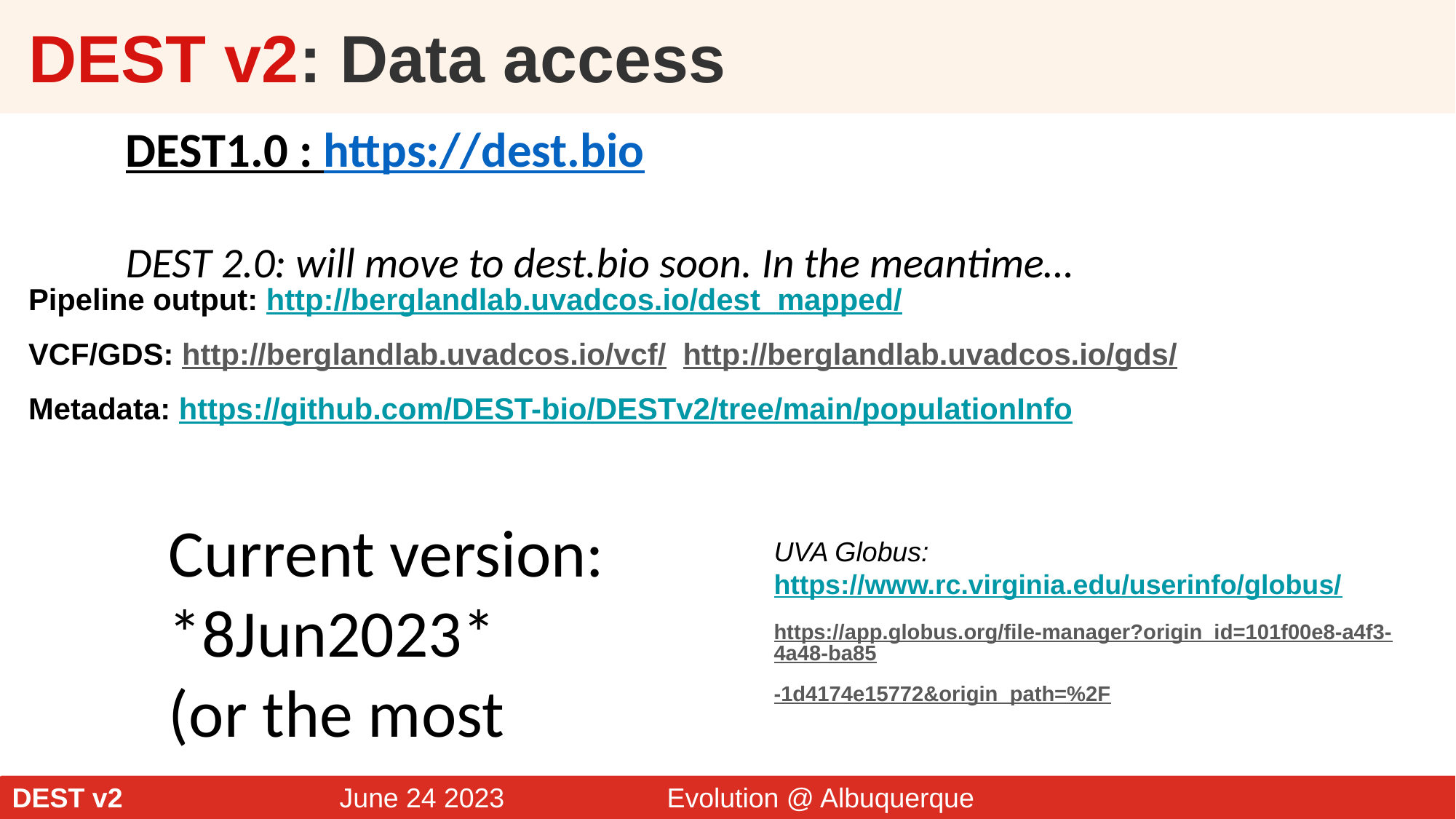

DEST v2: Data access
DEST1.0 : https://dest.bio

DEST 2.0: will move to dest.bio soon. In the meantime…
Pipeline output: http://berglandlab.uvadcos.io/dest_mapped/
VCF/GDS: http://berglandlab.uvadcos.io/vcf/  http://berglandlab.uvadcos.io/gds/
Metadata: https://github.com/DEST-bio/DESTv2/tree/main/populationInfo
Current version:
*8Jun2023*
(or the most
UVA Globus: https://www.rc.virginia.edu/userinfo/globus/
https://app.globus.org/file-manager?origin_id=101f00e8-a4f3-4a48-ba85-1d4174e15772&origin_path=%2F
DEST v2 		June 24 2023		Evolution @ Albuquerque
DEST v2 	Wageningen | 13th 	09/05/2023